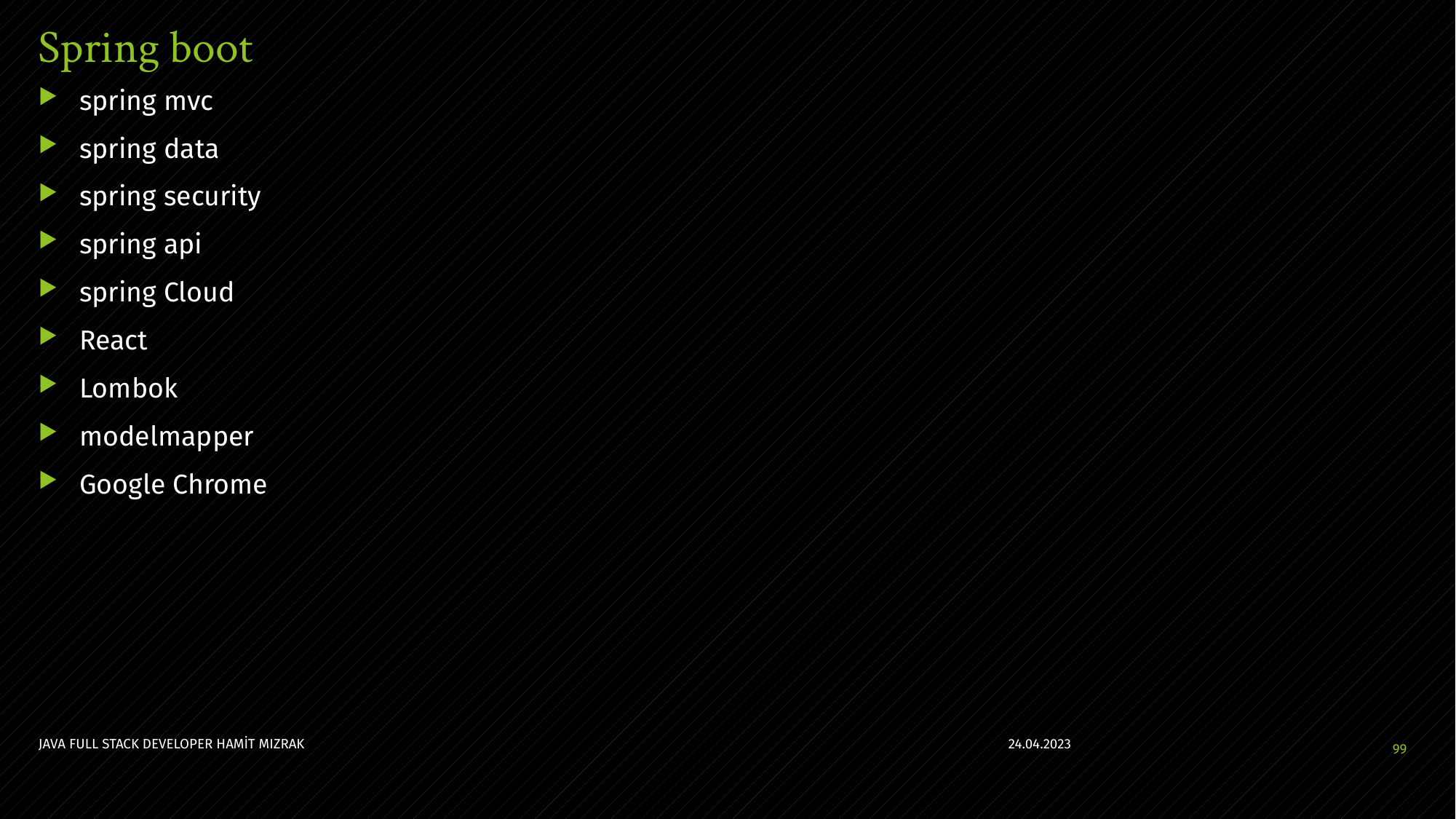

# Spring boot
spring mvc
spring data
spring security
spring api
spring Cloud
React
Lombok
modelmapper
Google Chrome

JAVA FULL STACK DEVELOPER HAMİT MIZRAK
24.04.2023
99